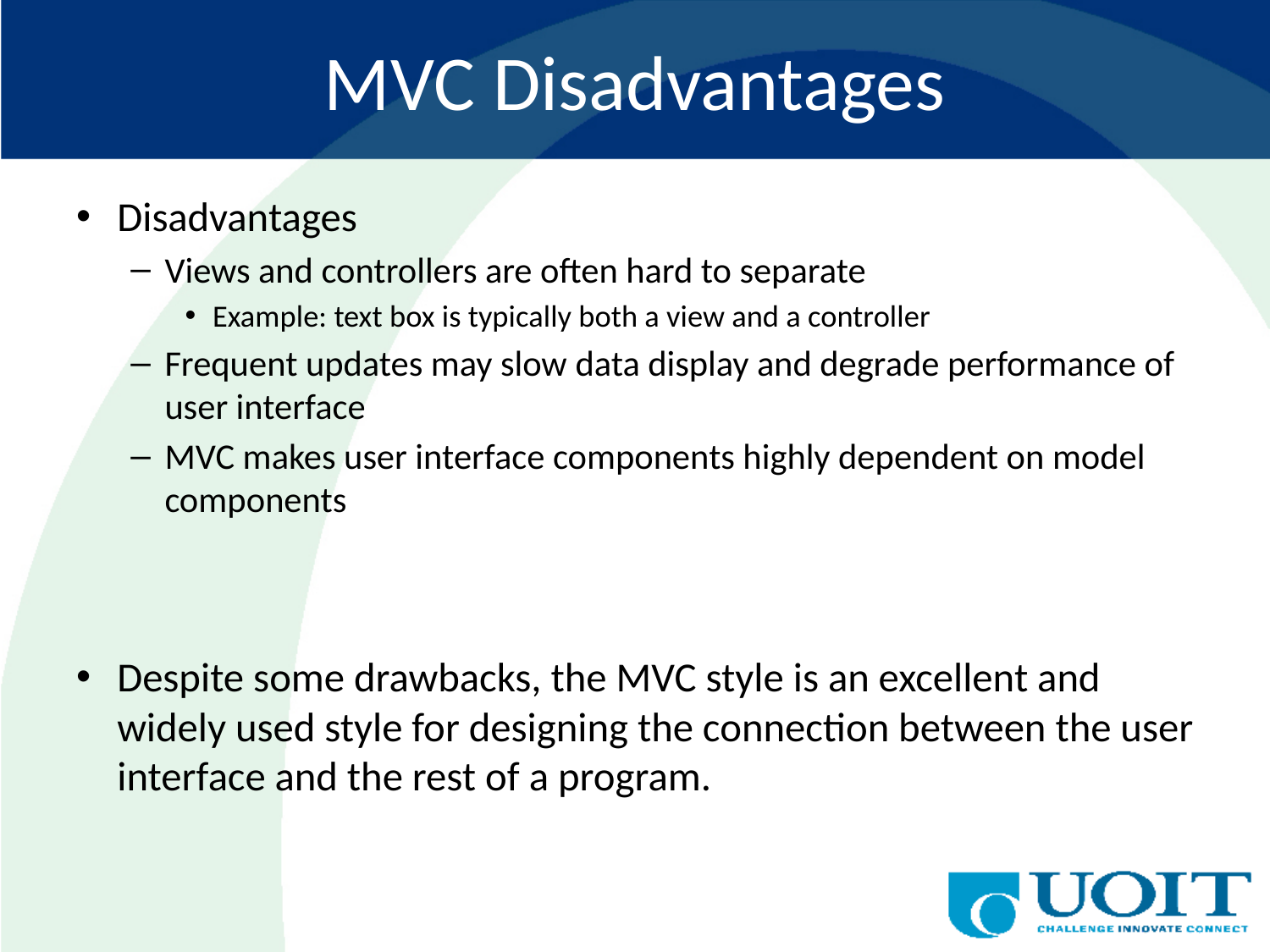

# MVC Disadvantages
Disadvantages
Views and controllers are often hard to separate
Example: text box is typically both a view and a controller
Frequent updates may slow data display and degrade performance of user interface
MVC makes user interface components highly dependent on model components

Despite some drawbacks, the MVC style is an excellent and widely used style for designing the connection between the user interface and the rest of a program.